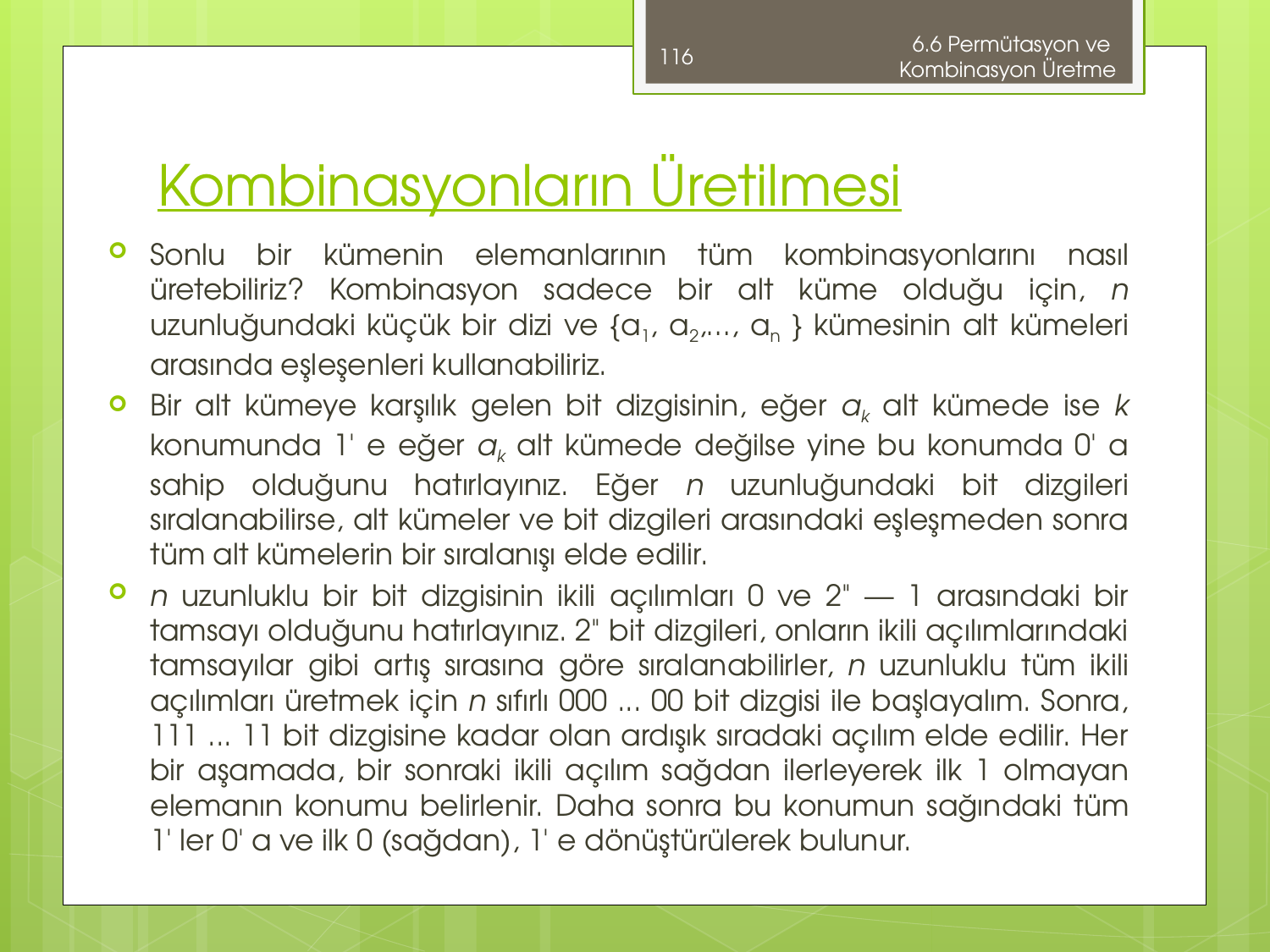

116
6.6 Permütasyon ve
Kombinasyon Üretme
# Kombinasyonların Üretilmesi
Sonlu bir kümenin elemanlarının tüm kombinasyonlarını nasıl üretebiliriz? Kombinasyon sadece bir alt küme olduğu için, n uzunluğundaki küçük bir dizi ve {a1, a2,…, an } kümesinin alt kümeleri arasında eşleşenleri kullanabiliriz.
Bir alt kümeye karşılık gelen bit dizgisinin, eğer ak alt kümede ise k konumunda 1' e eğer ak alt kümede değilse yine bu konumda 0' a sahip olduğunu hatırlayınız. Eğer n uzunluğundaki bit dizgileri sıralanabilirse, alt kümeler ve bit dizgileri arasındaki eşleşmeden sonra tüm alt kümelerin bir sıralanışı elde edilir.
n uzunluklu bir bit dizgisinin ikili açılımları 0 ve 2" — 1 arasındaki bir tamsayı olduğunu hatırlayınız. 2" bit dizgileri, onların ikili açılımlarındaki tamsayılar gibi artış sırasına göre sıralanabilirler, n uzunluklu tüm ikili açılımları üretmek için n sıfırlı 000 ... 00 bit dizgisi ile başlayalım. Sonra, 111 ... 11 bit dizgisine kadar olan ardışık sıradaki açılım elde edilir. Her bir aşamada, bir sonraki ikili açılım sağdan ilerleyerek ilk 1 olmayan elemanın konumu belirlenir. Daha sonra bu konumun sağındaki tüm 1' ler 0' a ve ilk 0 (sağdan), 1' e dönüştürülerek bulunur.